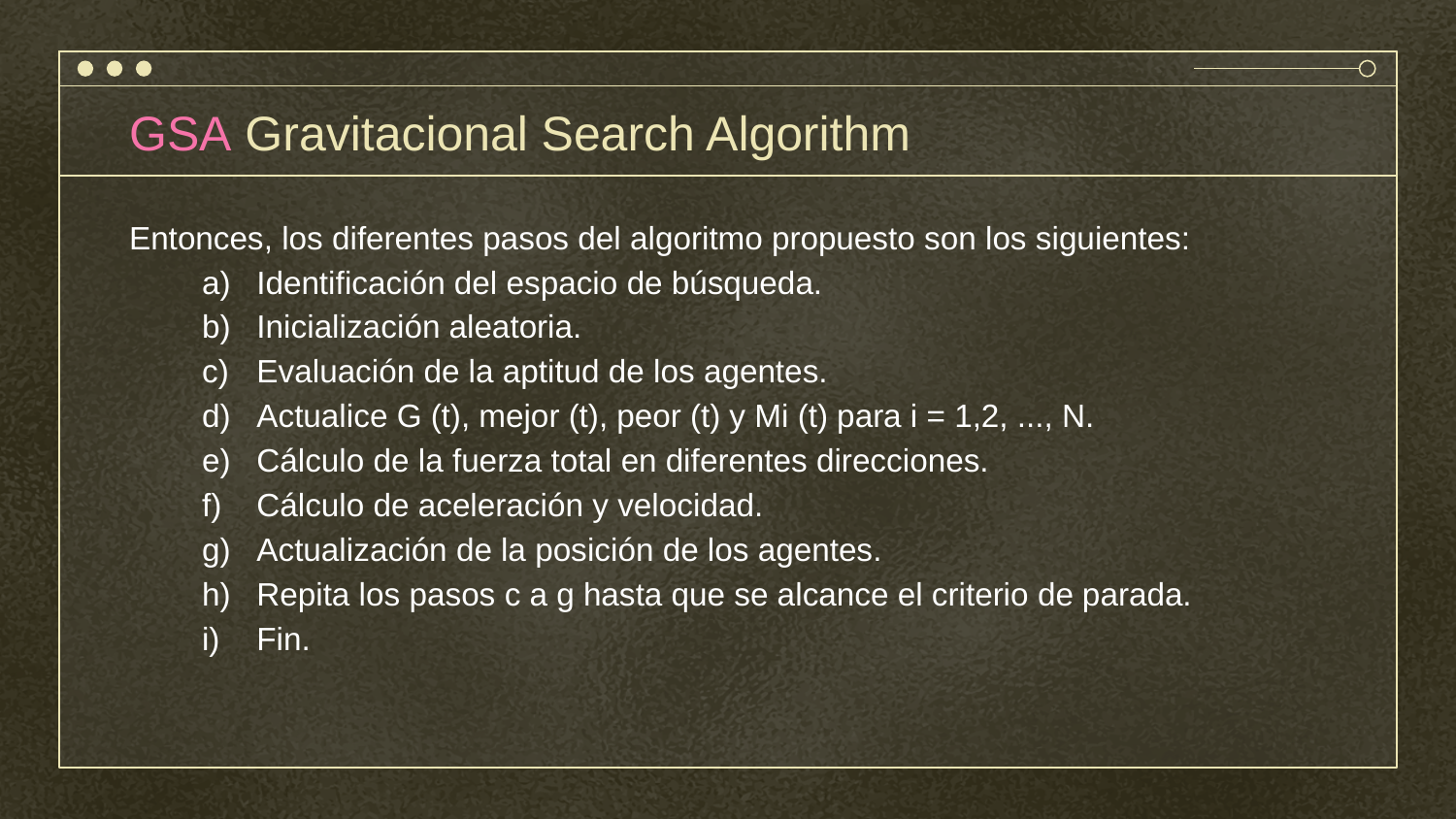

# GSA Gravitacional Search Algorithm
Entonces, los diferentes pasos del algoritmo propuesto son los siguientes:
Identificación del espacio de búsqueda.
Inicialización aleatoria.
Evaluación de la aptitud de los agentes.
Actualice G (t), mejor (t), peor (t) y Mi (t) para i = 1,2, ..., N.
Cálculo de la fuerza total en diferentes direcciones.
Cálculo de aceleración y velocidad.
Actualización de la posición de los agentes.
Repita los pasos c a g hasta que se alcance el criterio de parada.
Fin.